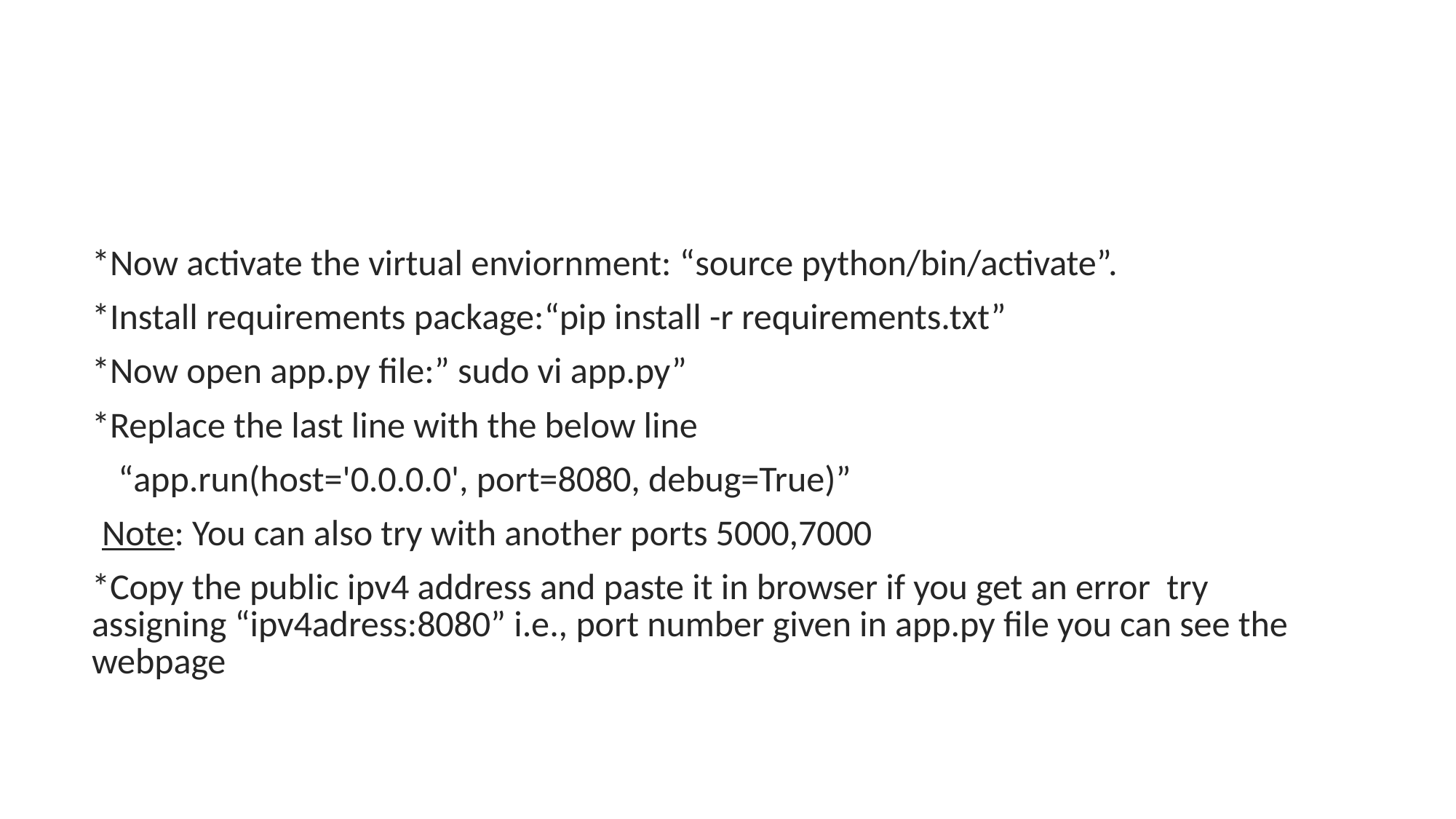

*Now activate the virtual enviornment: “source python/bin/activate”.
*Install requirements package:“pip install -r requirements.txt”
*Now open app.py file:” sudo vi app.py”
*Replace the last line with the below line
  “app.run(host='0.0.0.0', port=8080, debug=True)”
Note: You can also try with another ports 5000,7000
*Copy the public ipv4 address and paste it in browser if you get an error  try    assigning “ipv4adress:8080” i.e., port number given in app.py file you can see the webpage